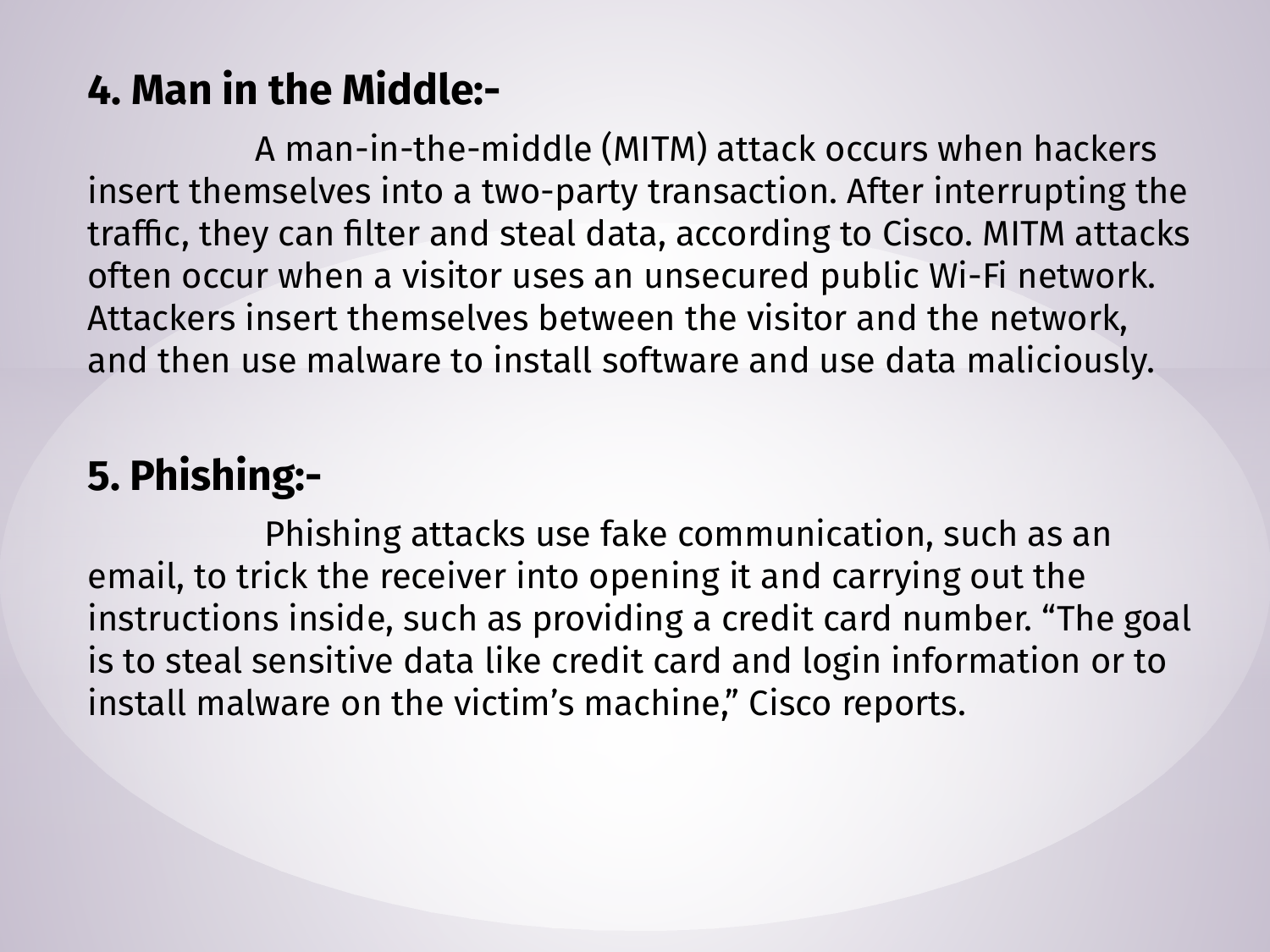

4. Man in the Middle:-
                  A man-in-the-middle (MITM) attack occurs when hackers insert themselves into a two-party transaction. After interrupting the traffic, they can filter and steal data, according to Cisco. MITM attacks often occur when a visitor uses an unsecured public Wi-Fi network. Attackers insert themselves between the visitor and the network, and then use malware to install software and use data maliciously.

5. Phishing:-
                   Phishing attacks use fake communication, such as an email, to trick the receiver into opening it and carrying out the instructions inside, such as providing a credit card number. “The goal is to steal sensitive data like credit card and login information or to install malware on the victim’s machine,” Cisco reports.